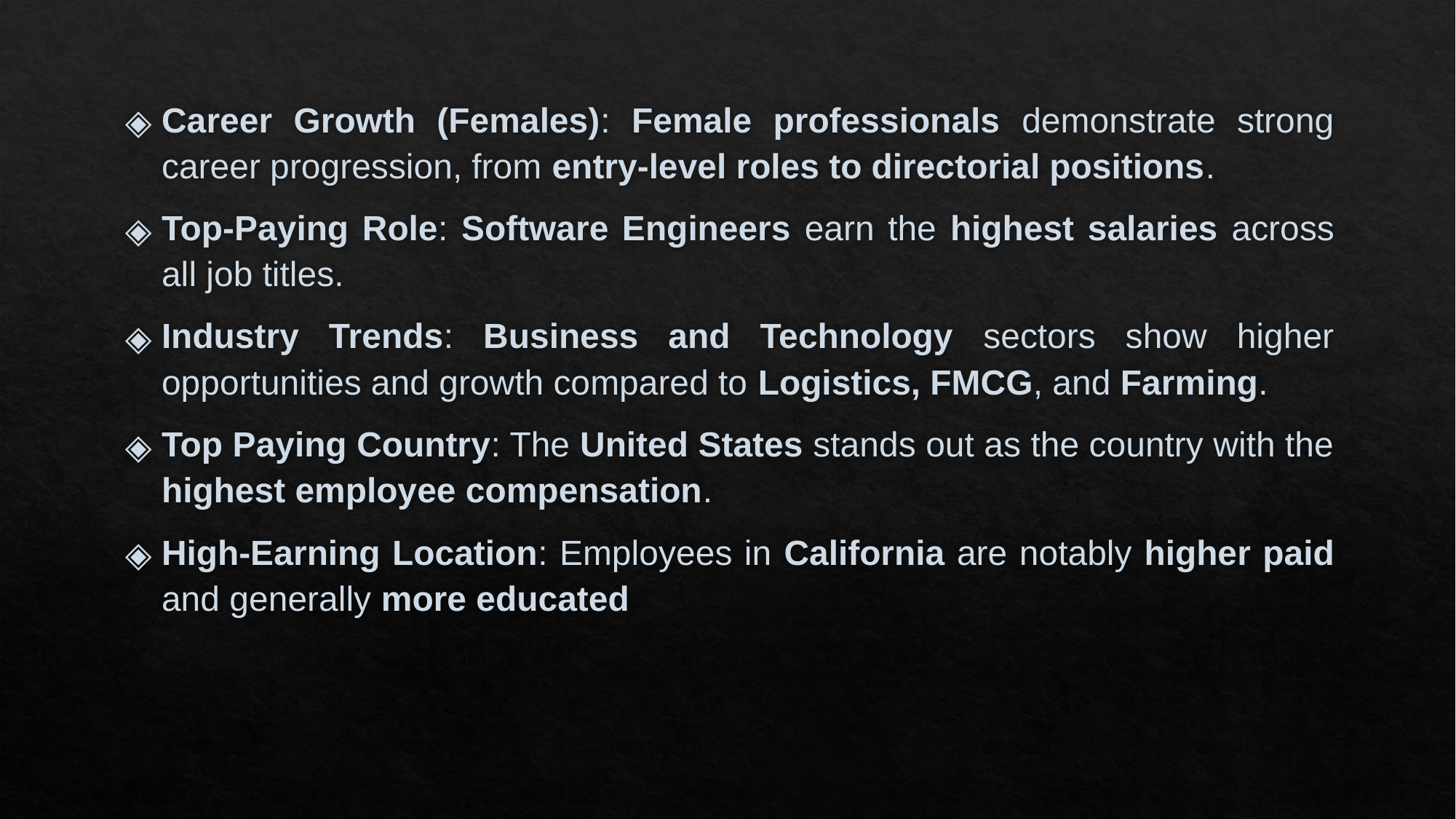

Career Growth (Females): Female professionals demonstrate strong career progression, from entry-level roles to directorial positions.
Top-Paying Role: Software Engineers earn the highest salaries across all job titles.
Industry Trends: Business and Technology sectors show higher opportunities and growth compared to Logistics, FMCG, and Farming.
Top Paying Country: The United States stands out as the country with the highest employee compensation.
High-Earning Location: Employees in California are notably higher paid and generally more educated